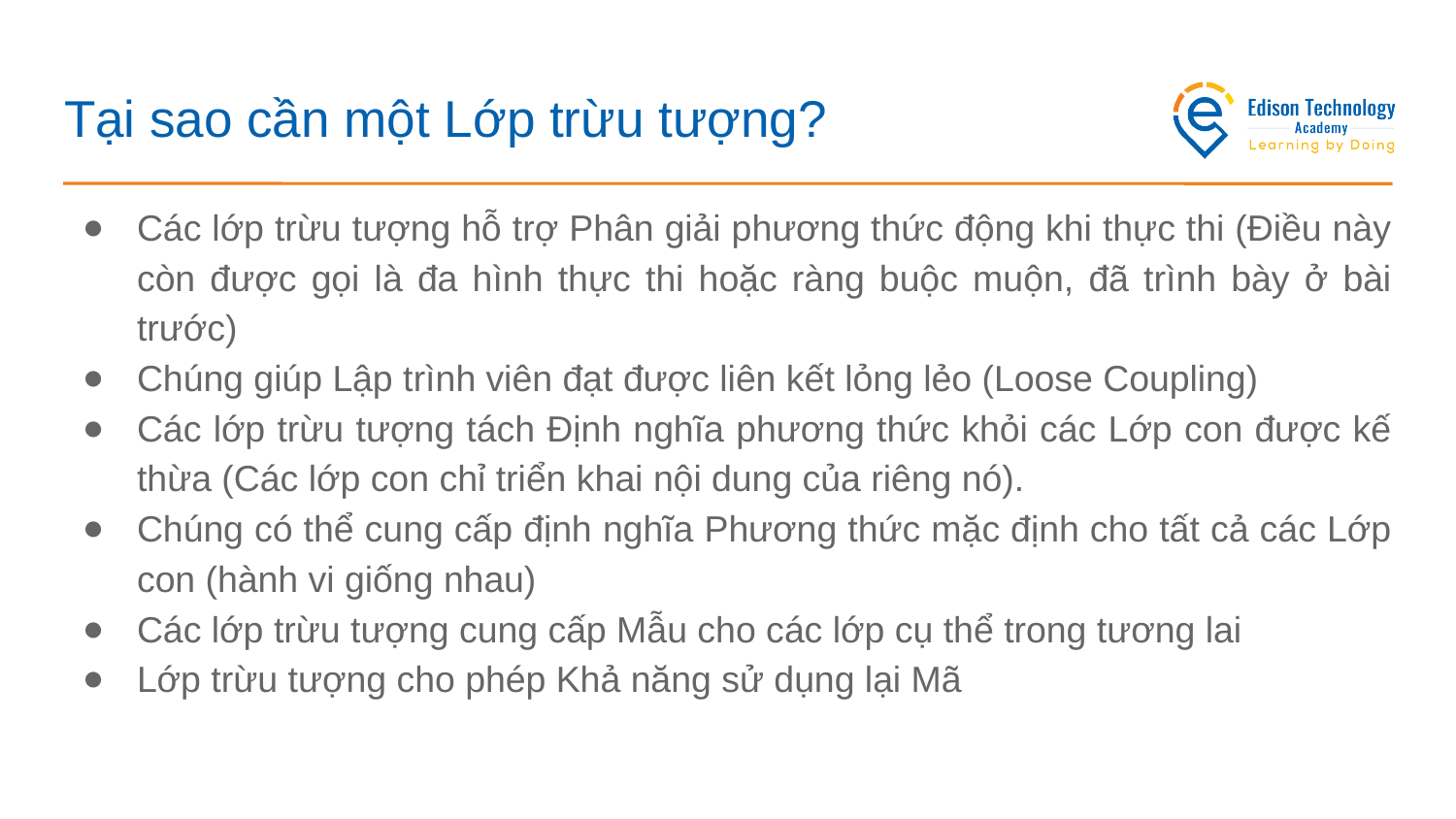

# Tại sao cần một Lớp trừu tượng?
Các lớp trừu tượng hỗ trợ Phân giải phương thức động khi thực thi (Điều này còn được gọi là đa hình thực thi hoặc ràng buộc muộn, đã trình bày ở bài trước)
Chúng giúp Lập trình viên đạt được liên kết lỏng lẻo (Loose Coupling)
Các lớp trừu tượng tách Định nghĩa phương thức khỏi các Lớp con được kế thừa (Các lớp con chỉ triển khai nội dung của riêng nó).
Chúng có thể cung cấp định nghĩa Phương thức mặc định cho tất cả các Lớp con (hành vi giống nhau)
Các lớp trừu tượng cung cấp Mẫu cho các lớp cụ thể trong tương lai
Lớp trừu tượng cho phép Khả năng sử dụng lại Mã